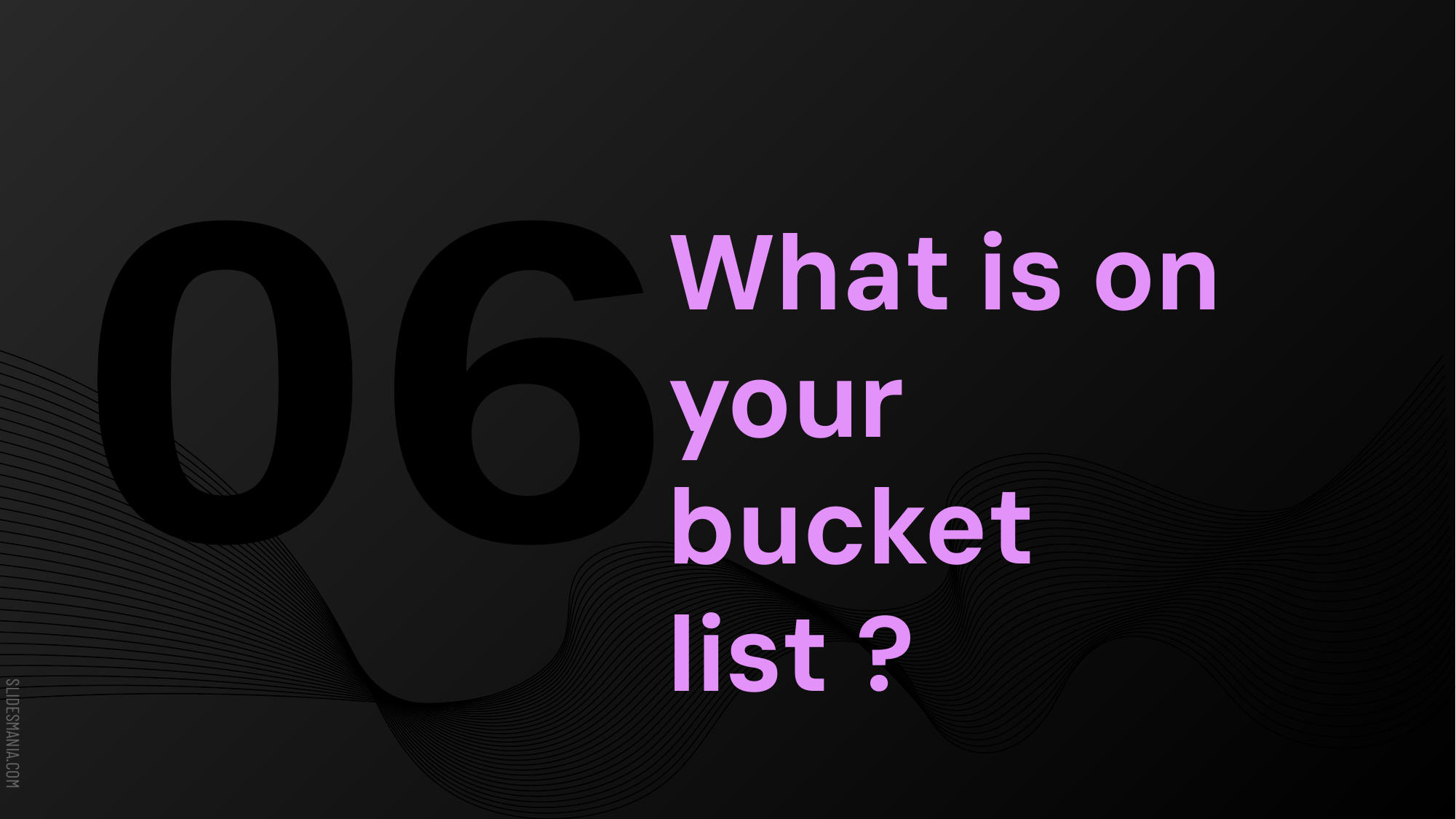

What is on your bucket list ?
06